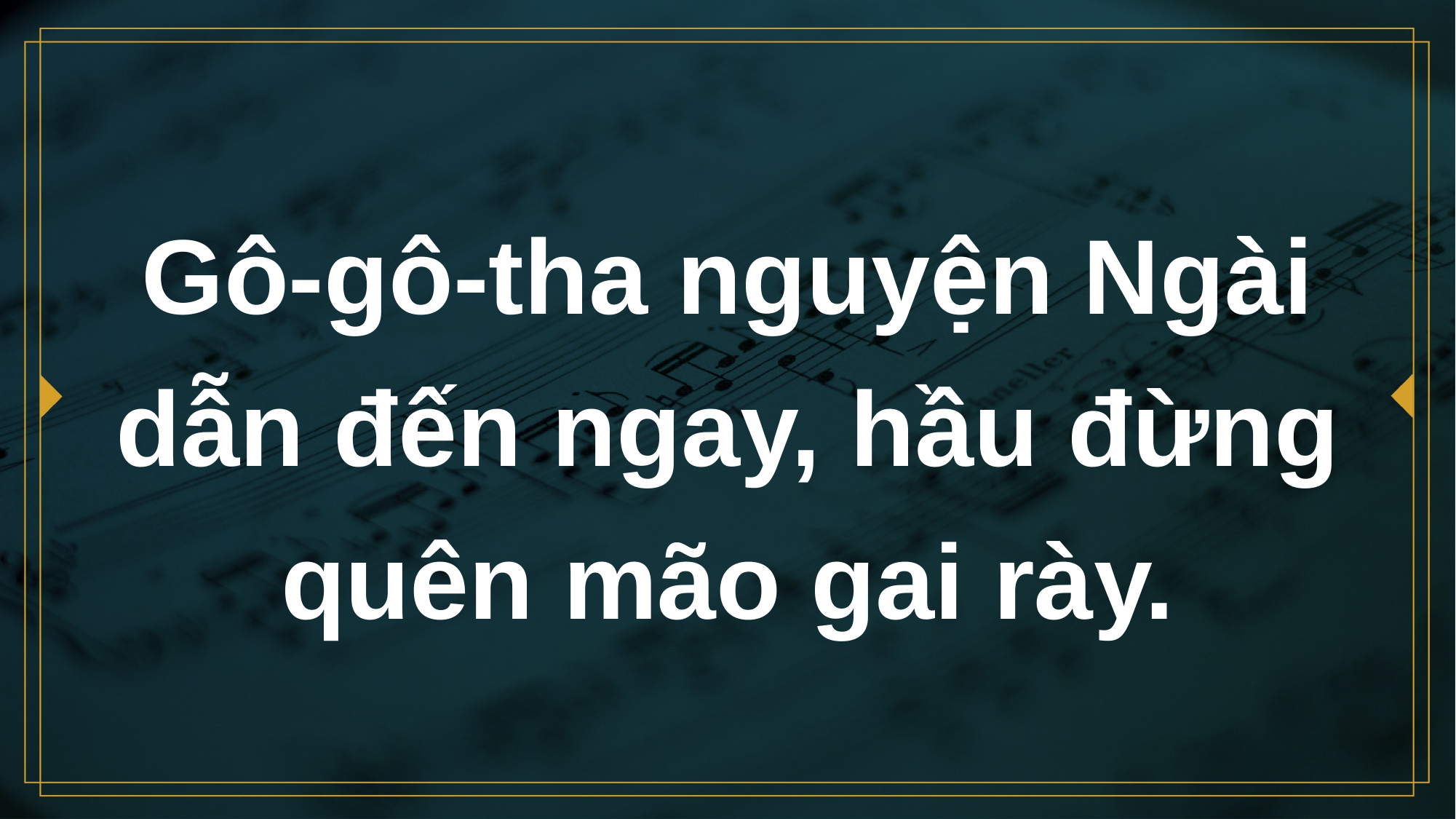

# Gô-gô-tha nguyện Ngài dẫn đến ngay, hầu đừng quên mão gai rày.